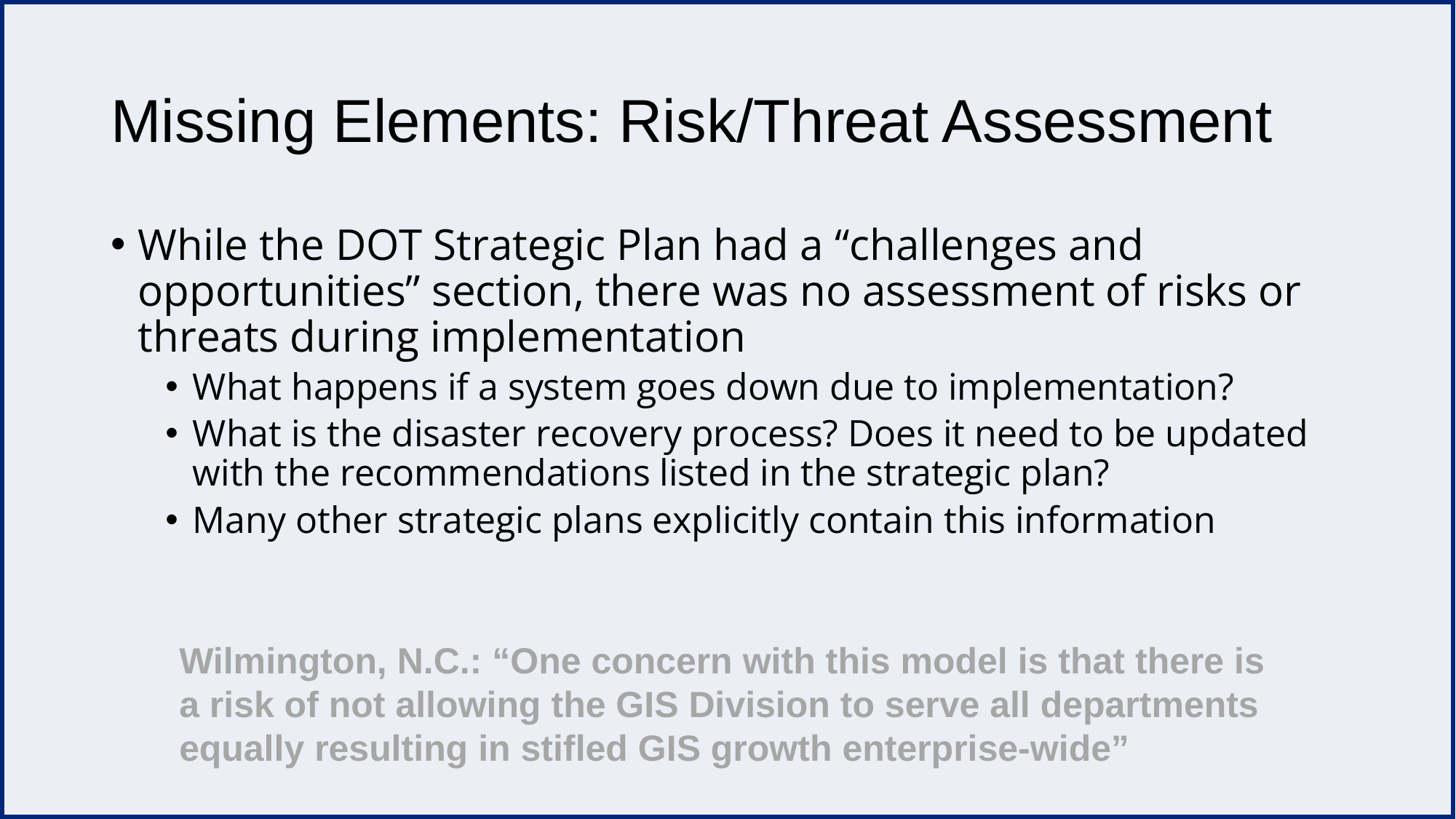

# Missing Elements: Risk/Threat Assessment
While the DOT Strategic Plan had a “challenges and opportunities” section, there was no assessment of risks or threats during implementation
What happens if a system goes down due to implementation?
What is the disaster recovery process? Does it need to be updated with the recommendations listed in the strategic plan?
Many other strategic plans explicitly contain this information
Wilmington, N.C.: “One concern with this model is that there is a risk of not allowing the GIS Division to serve all departments equally resulting in stifled GIS growth enterprise-wide”